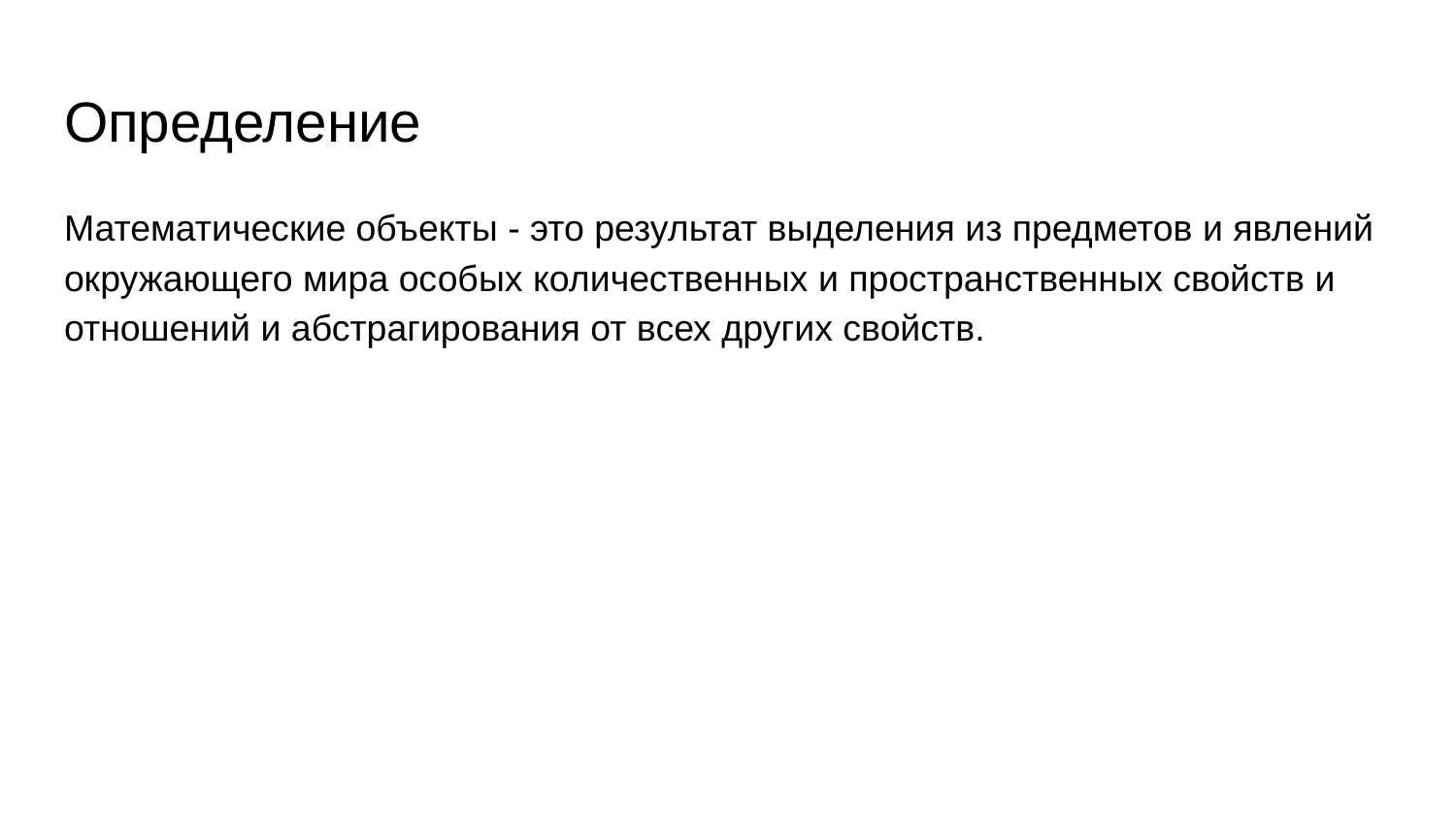

# Определение
Математические объекты - это результат выделения из предметов и явлений окружающего мира особых количественных и пространственных свойств и отношений и абстрагирования от всех других свойств.